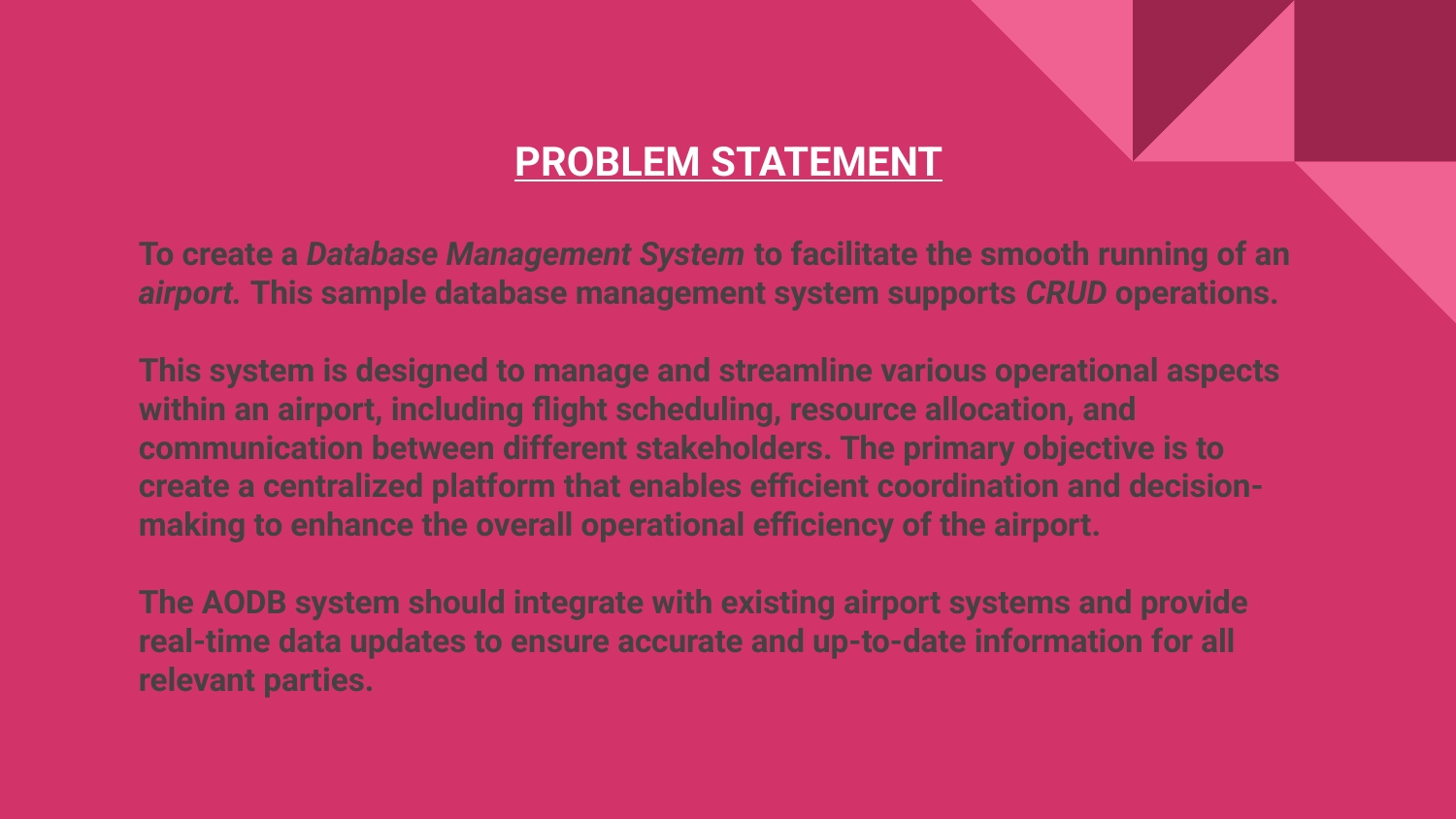

PROBLEM STATEMENT

To create a Database Management System to facilitate the smooth running of an airport. This sample database management system supports CRUD operations.

This system is designed to manage and streamline various operational aspects within an airport, including flight scheduling, resource allocation, and communication between different stakeholders. The primary objective is to create a centralized platform that enables efficient coordination and decision-making to enhance the overall operational efficiency of the airport.

The AODB system should integrate with existing airport systems and provide real-time data updates to ensure accurate and up-to-date information for all relevant parties.